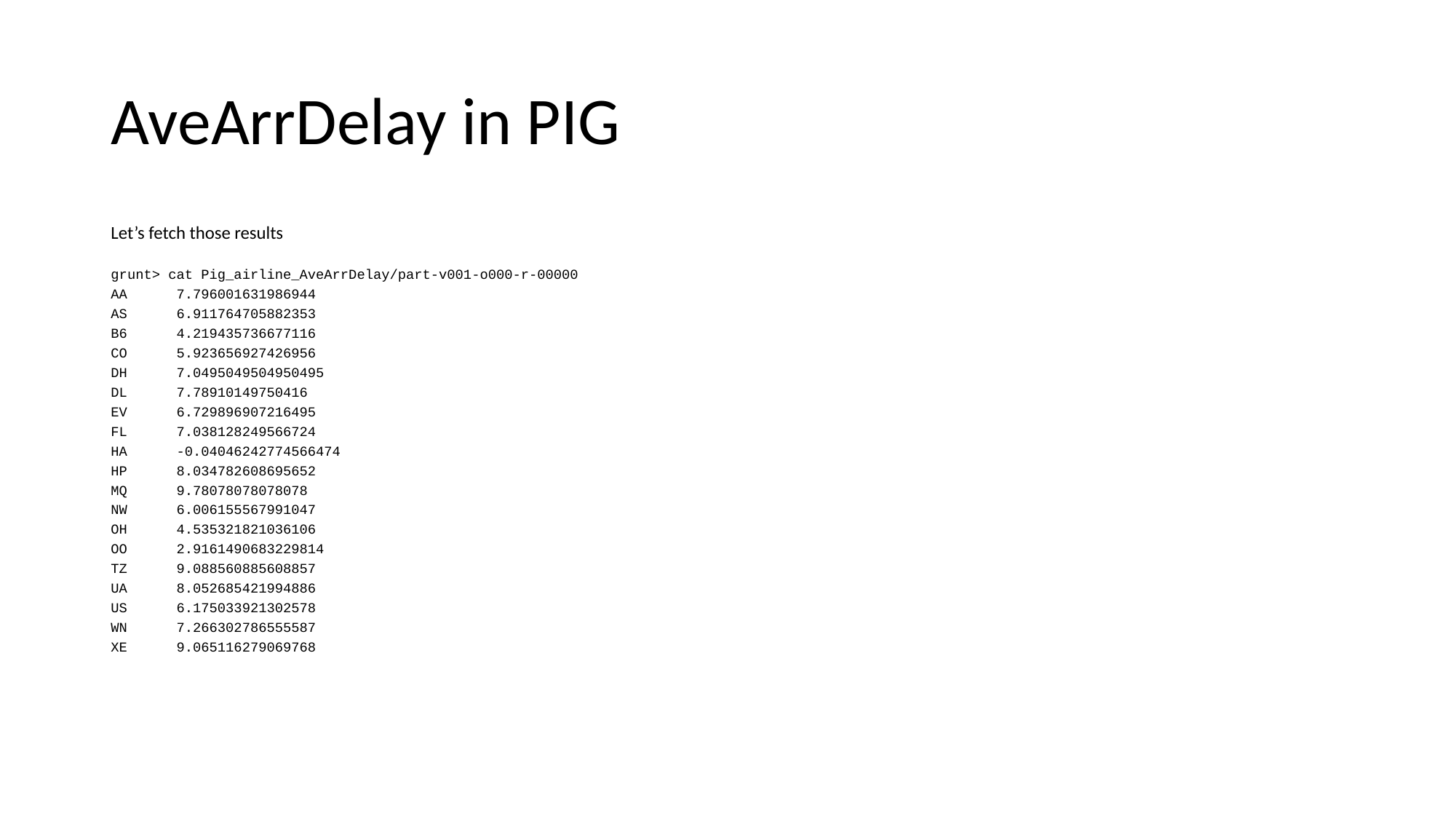

# AveArrDelay in PIG
Let’s fetch those results

grunt> cat Pig_airline_AveArrDelay/part-v001-o000-r-00000
AA      7.796001631986944
AS      6.911764705882353
B6      4.219435736677116
CO      5.923656927426956
DH      7.0495049504950495
DL      7.78910149750416
EV      6.729896907216495
FL      7.038128249566724
HA      -0.04046242774566474
HP      8.034782608695652
MQ      9.78078078078078
NW      6.006155567991047
OH      4.535321821036106
OO      2.9161490683229814
TZ      9.088560885608857
UA      8.052685421994886
US      6.175033921302578
WN      7.266302786555587
XE      9.065116279069768